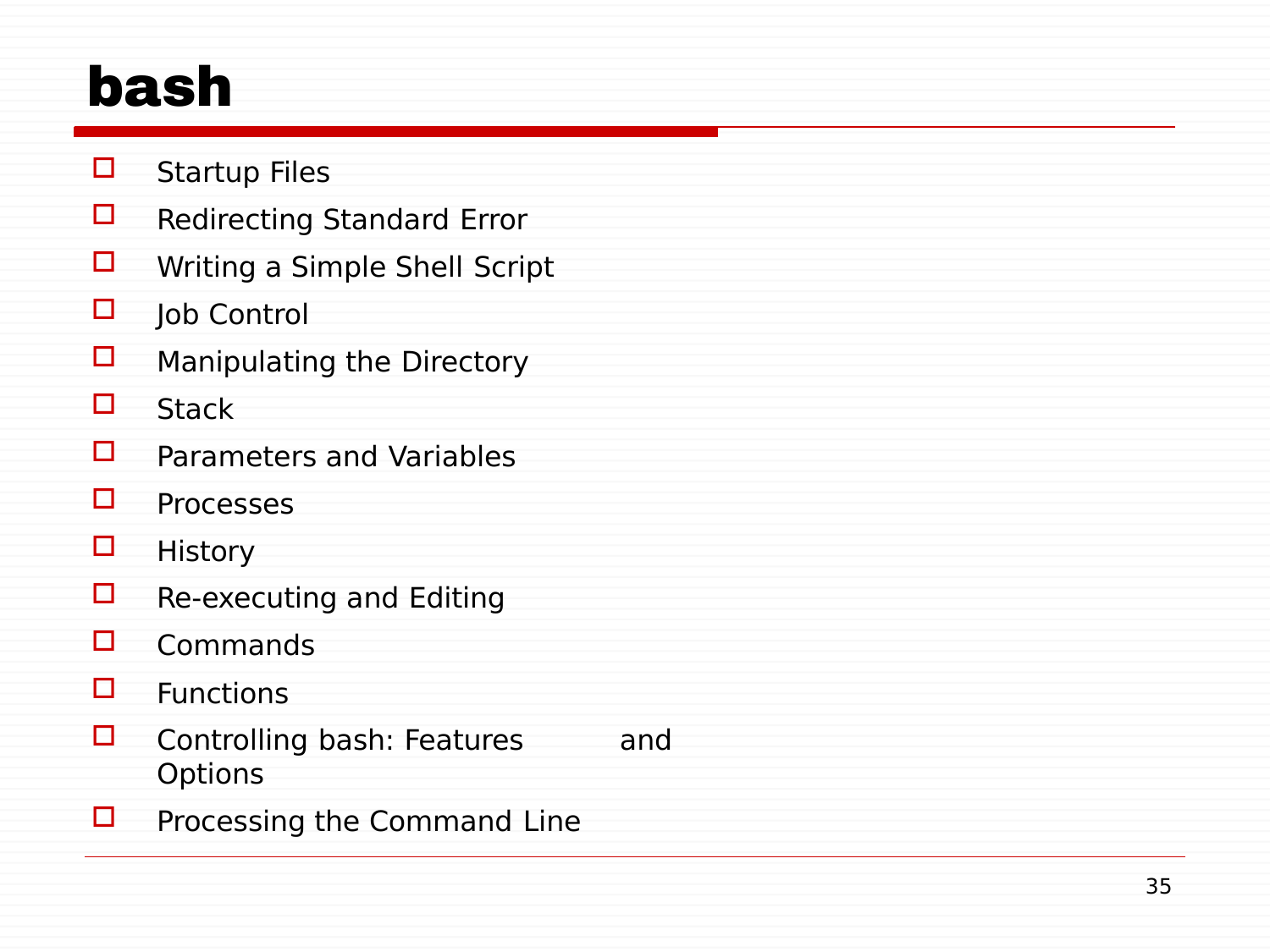

# bash

Startup Files
Redirecting Standard Error
Writing a Simple Shell Script
Job Control
Manipulating the Directory
Stack
Parameters and Variables
Processes
History
Re-executing and Editing
Commands
Functions
Controlling bash: Features	and Options
Processing the Command Line

35